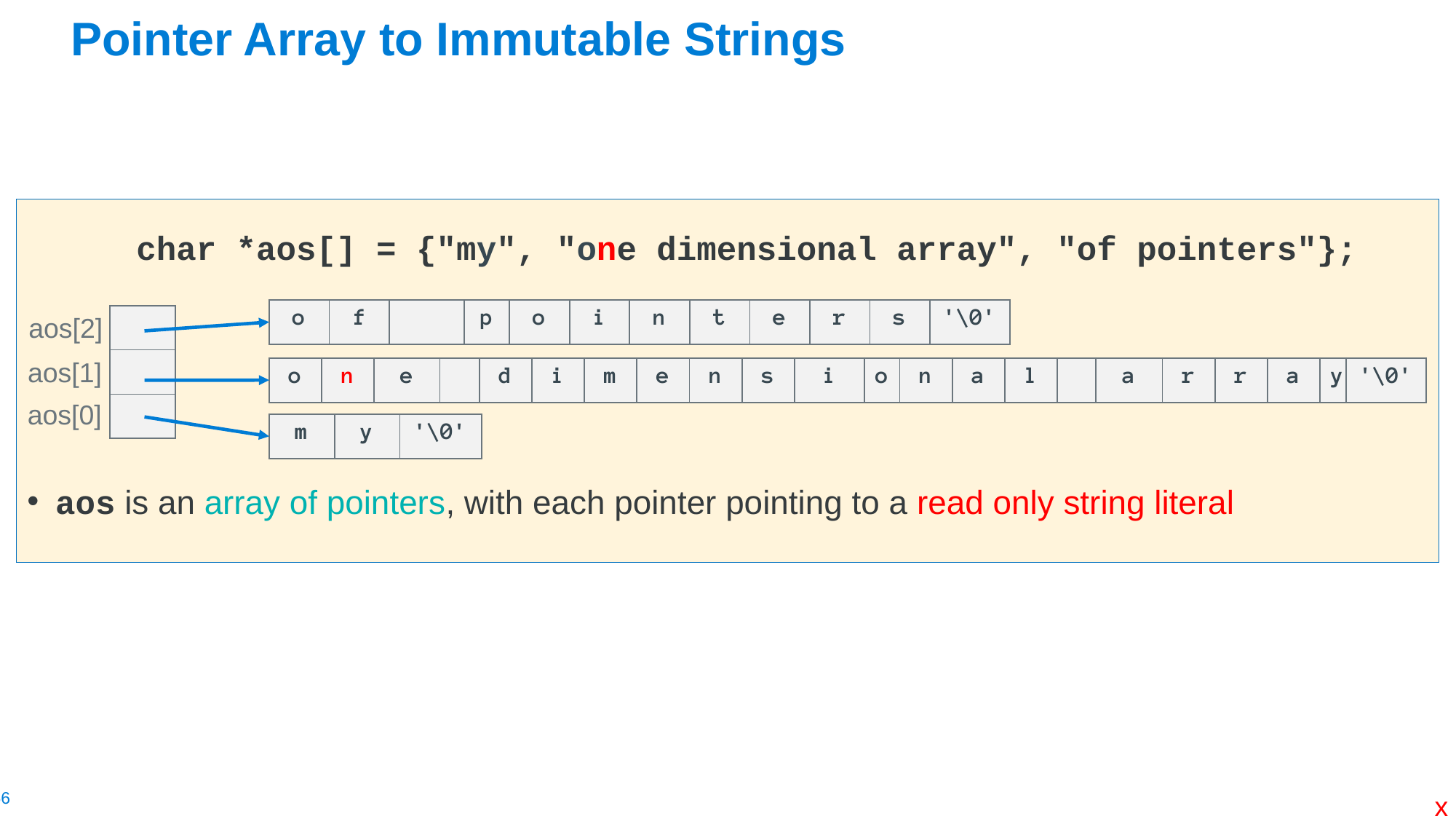

# Pointer Array to Immutable Strings
	char *aos[] = {"my", "one dimensional array", "of pointers"};

aos is an array of pointers, with each pointer pointing to a read only string literal
| o | f |  | p | o | i | n | t | e | r | s | '\0' |
| --- | --- | --- | --- | --- | --- | --- | --- | --- | --- | --- | --- |
aos[2]
aos[1]
aos[0]
|  |
| --- |
|  |
|  |
| o | n | e |  | d | i | m | e | n | s | i | o | n | a | l |  | a | r | r | a | y | '\0' |
| --- | --- | --- | --- | --- | --- | --- | --- | --- | --- | --- | --- | --- | --- | --- | --- | --- | --- | --- | --- | --- | --- |
| m | y | '\0' |
| --- | --- | --- |
x